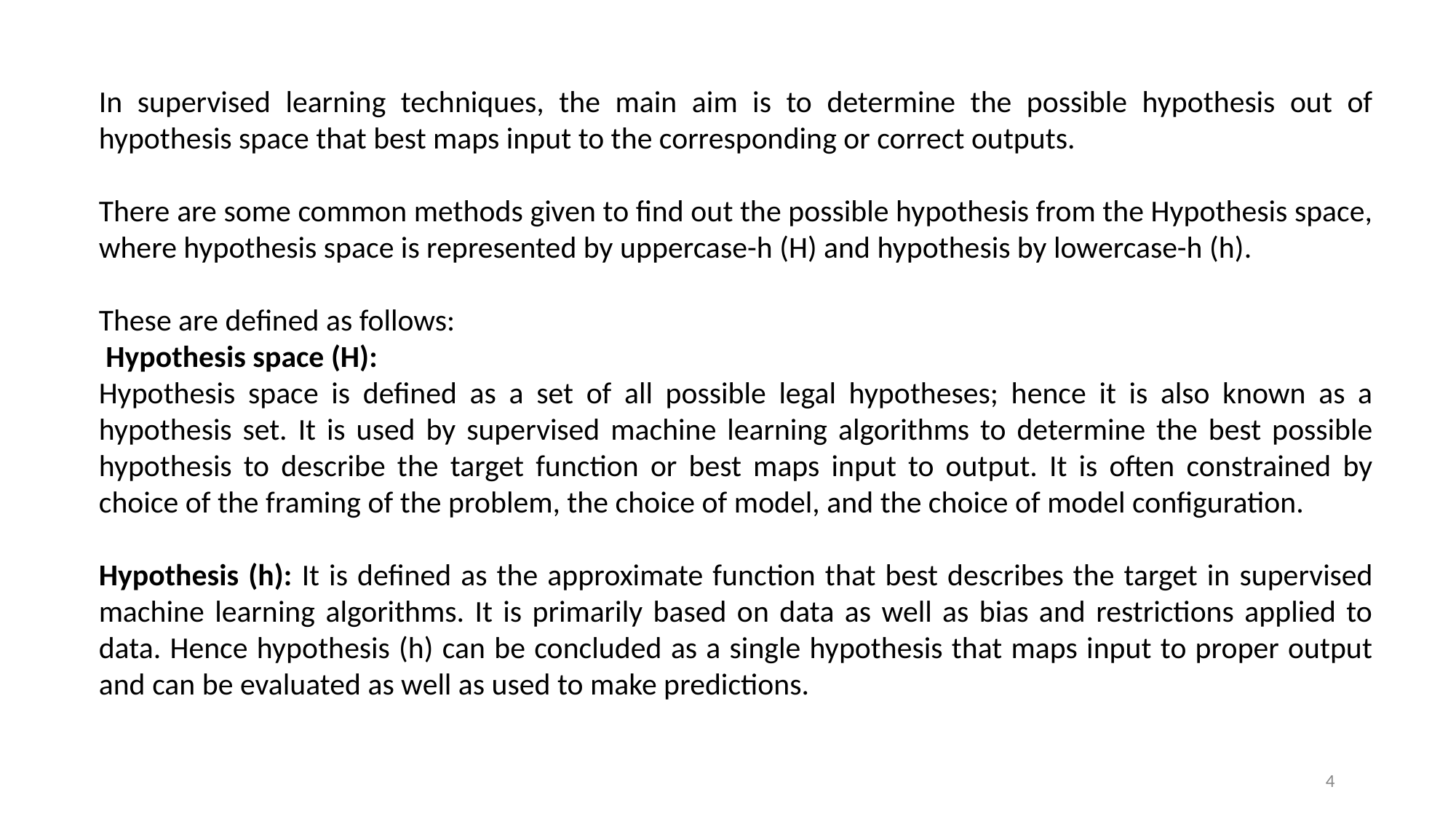

In supervised learning techniques, the main aim is to determine the possible hypothesis out of hypothesis space that best maps input to the corresponding or correct outputs.

There are some common methods given to find out the possible hypothesis from the Hypothesis space, where hypothesis space is represented by uppercase-h (H) and hypothesis by lowercase-h (h).

These are defined as follows:
 Hypothesis space (H):
Hypothesis space is defined as a set of all possible legal hypotheses; hence it is also known as a hypothesis set. It is used by supervised machine learning algorithms to determine the best possible hypothesis to describe the target function or best maps input to output. It is often constrained by choice of the framing of the problem, the choice of model, and the choice of model configuration.

Hypothesis (h): It is defined as the approximate function that best describes the target in supervised machine learning algorithms. It is primarily based on data as well as bias and restrictions applied to data. Hence hypothesis (h) can be concluded as a single hypothesis that maps input to proper output and can be evaluated as well as used to make predictions.
4